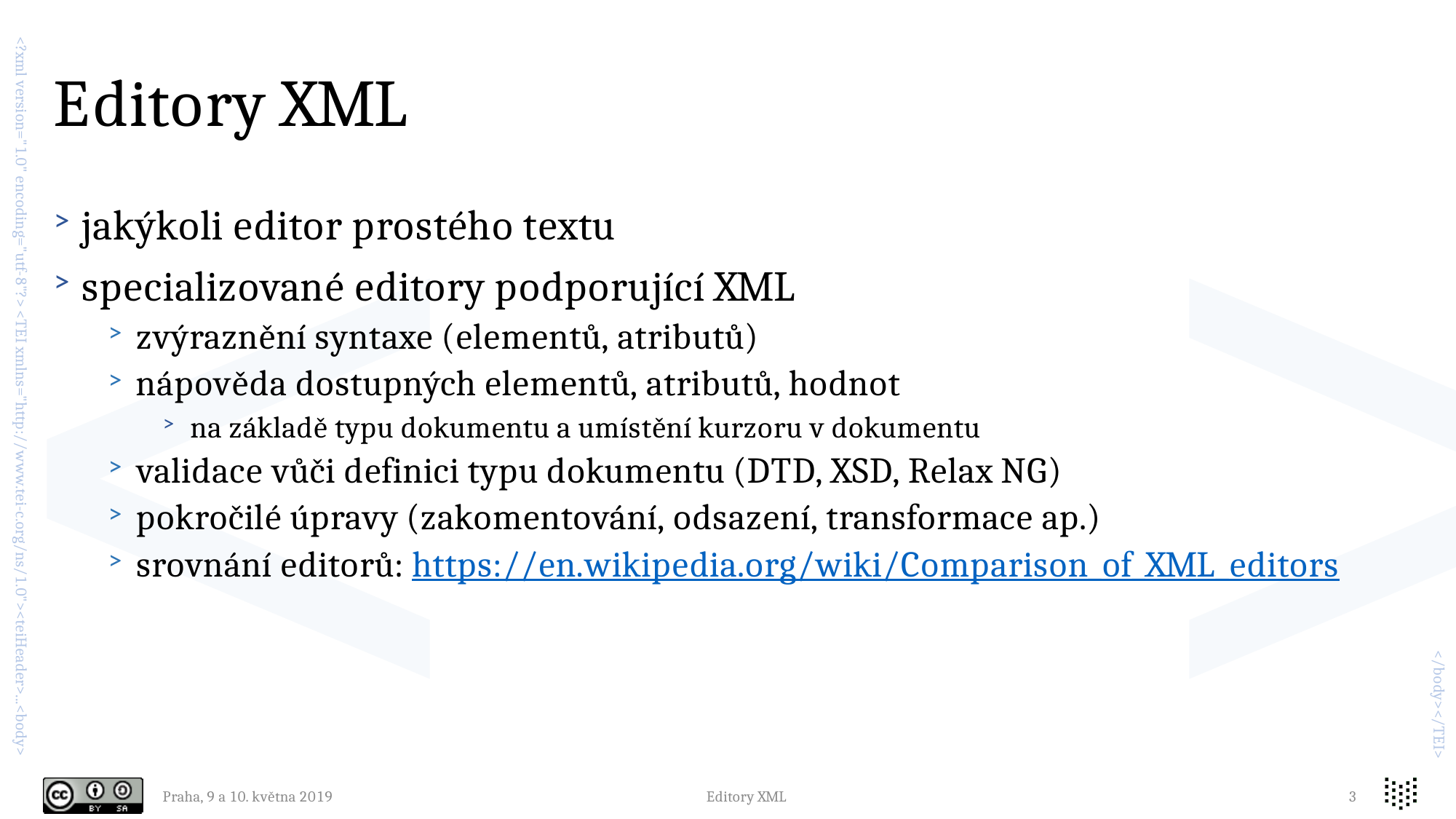

# Editory XML
jakýkoli editor prostého textu
specializované editory podporující XML
zvýraznění syntaxe (elementů, atributů)
nápověda dostupných elementů, atributů, hodnot
na základě typu dokumentu a umístění kurzoru v dokumentu
validace vůči definici typu dokumentu (DTD, XSD, Relax NG)
pokročilé úpravy (zakomentování, odsazení, transformace ap.)
srovnání editorů: https://en.wikipedia.org/wiki/Comparison_of_XML_editors

Praha, 9 a 10. května 2019
Editory XML
3